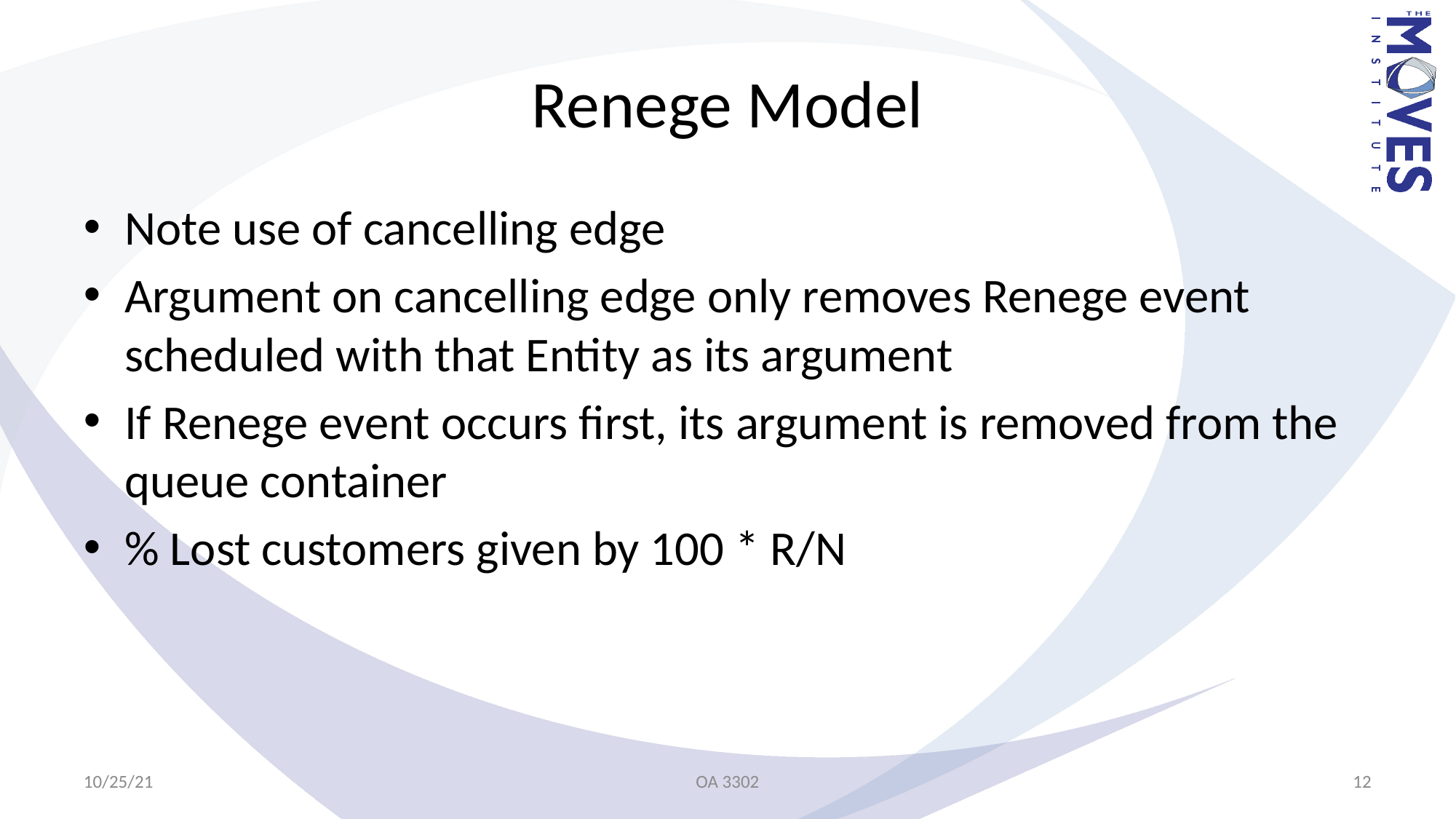

# Renege Model
Note use of cancelling edge
Argument on cancelling edge only removes Renege event scheduled with that Entity as its argument
If Renege event occurs first, its argument is removed from the queue container
% Lost customers given by 100 * R/N
10/25/21
OA 3302
12